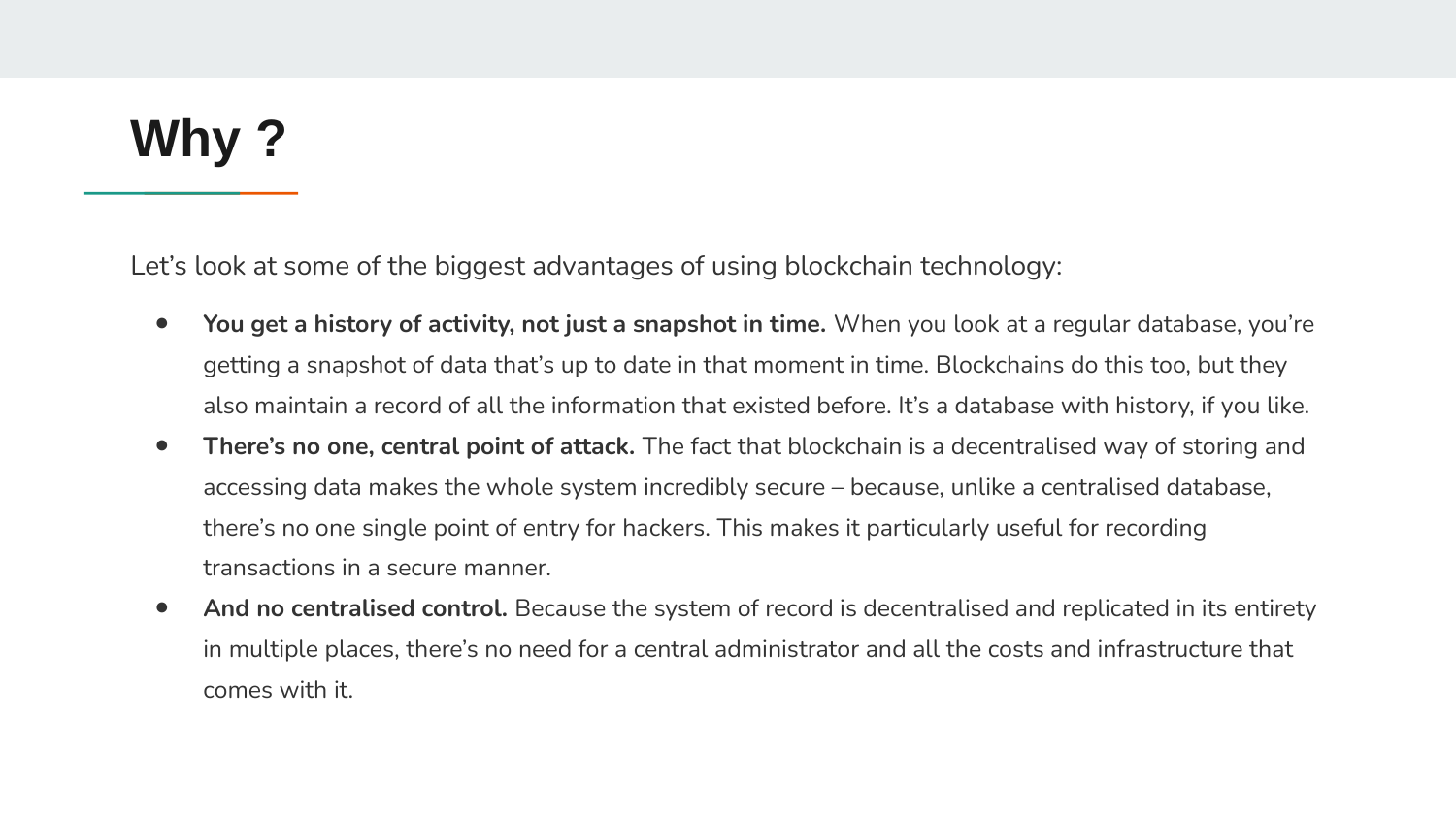

# Why ?
Let’s look at some of the biggest advantages of using blockchain technology:
You get a history of activity, not just a snapshot in time. When you look at a regular database, you’re getting a snapshot of data that’s up to date in that moment in time. Blockchains do this too, but they also maintain a record of all the information that existed before. It’s a database with history, if you like.
There’s no one, central point of attack. The fact that blockchain is a decentralised way of storing and accessing data makes the whole system incredibly secure – because, unlike a centralised database, there’s no one single point of entry for hackers. This makes it particularly useful for recording transactions in a secure manner.
And no centralised control. Because the system of record is decentralised and replicated in its entirety in multiple places, there’s no need for a central administrator and all the costs and infrastructure that comes with it.